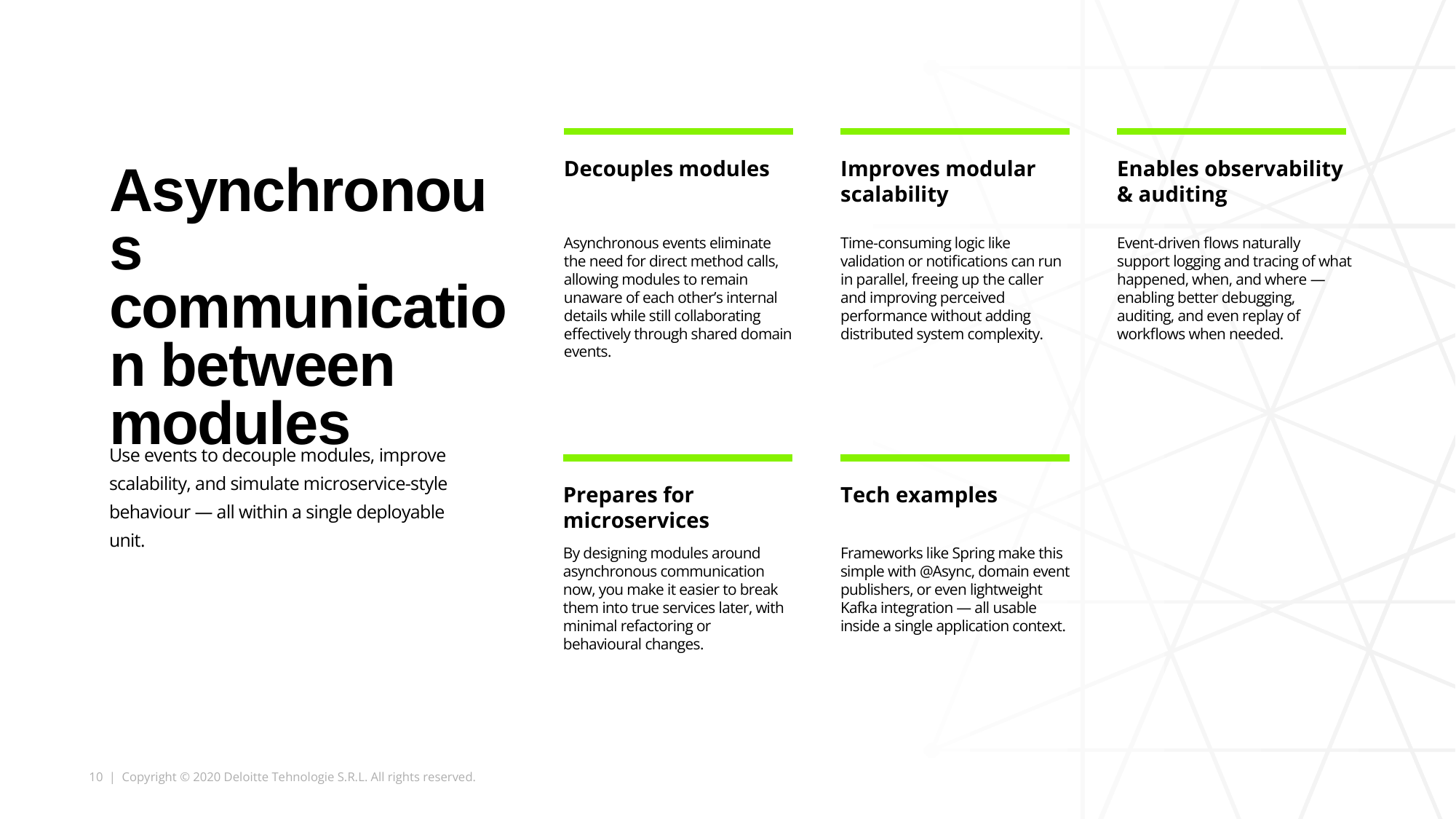

Decouples modules
Improves modular scalability
Enables observability & auditing
# Asynchronous communication between modules
Asynchronous events eliminate the need for direct method calls, allowing modules to remain unaware of each other’s internal details while still collaborating effectively through shared domain events.
Time-consuming logic like validation or notifications can run in parallel, freeing up the caller and improving perceived performance without adding distributed system complexity.
Event-driven flows naturally support logging and tracing of what happened, when, and where — enabling better debugging, auditing, and even replay of workflows when needed.
Use events to decouple modules, improve scalability, and simulate microservice-style behaviour — all within a single deployable unit.
Prepares for microservices
Tech examples
By designing modules around asynchronous communication now, you make it easier to break them into true services later, with minimal refactoring or behavioural changes.
Frameworks like Spring make this simple with @Async, domain event publishers, or even lightweight Kafka integration — all usable inside a single application context.